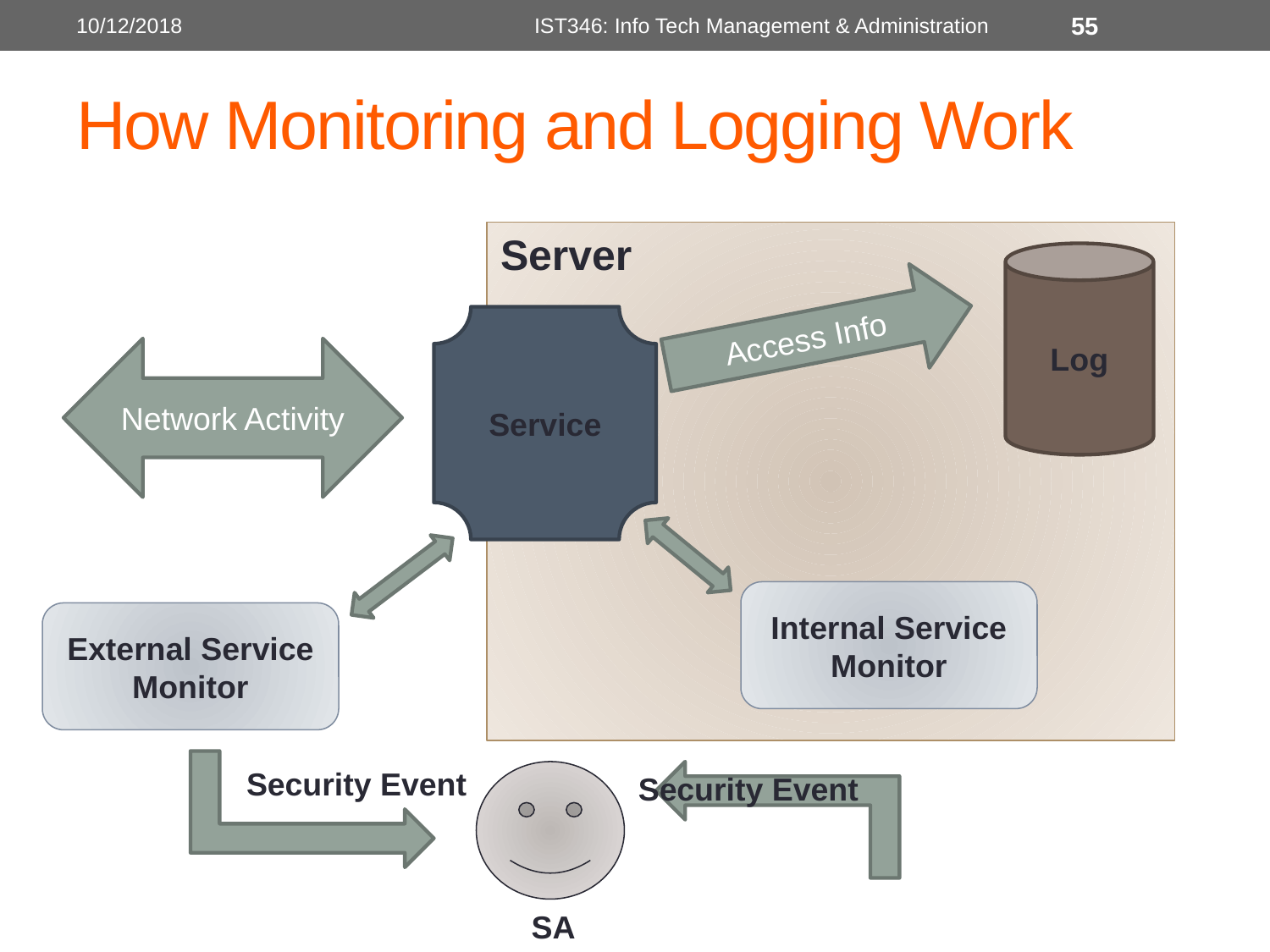

10/12/2018
IST346: Info Tech Management & Administration
55
# How Monitoring and Logging Work

Server
Log
Access Info
Service
Network Activity

Internal Service Monitor
External Service Monitor

Security Event

Security Event
SA